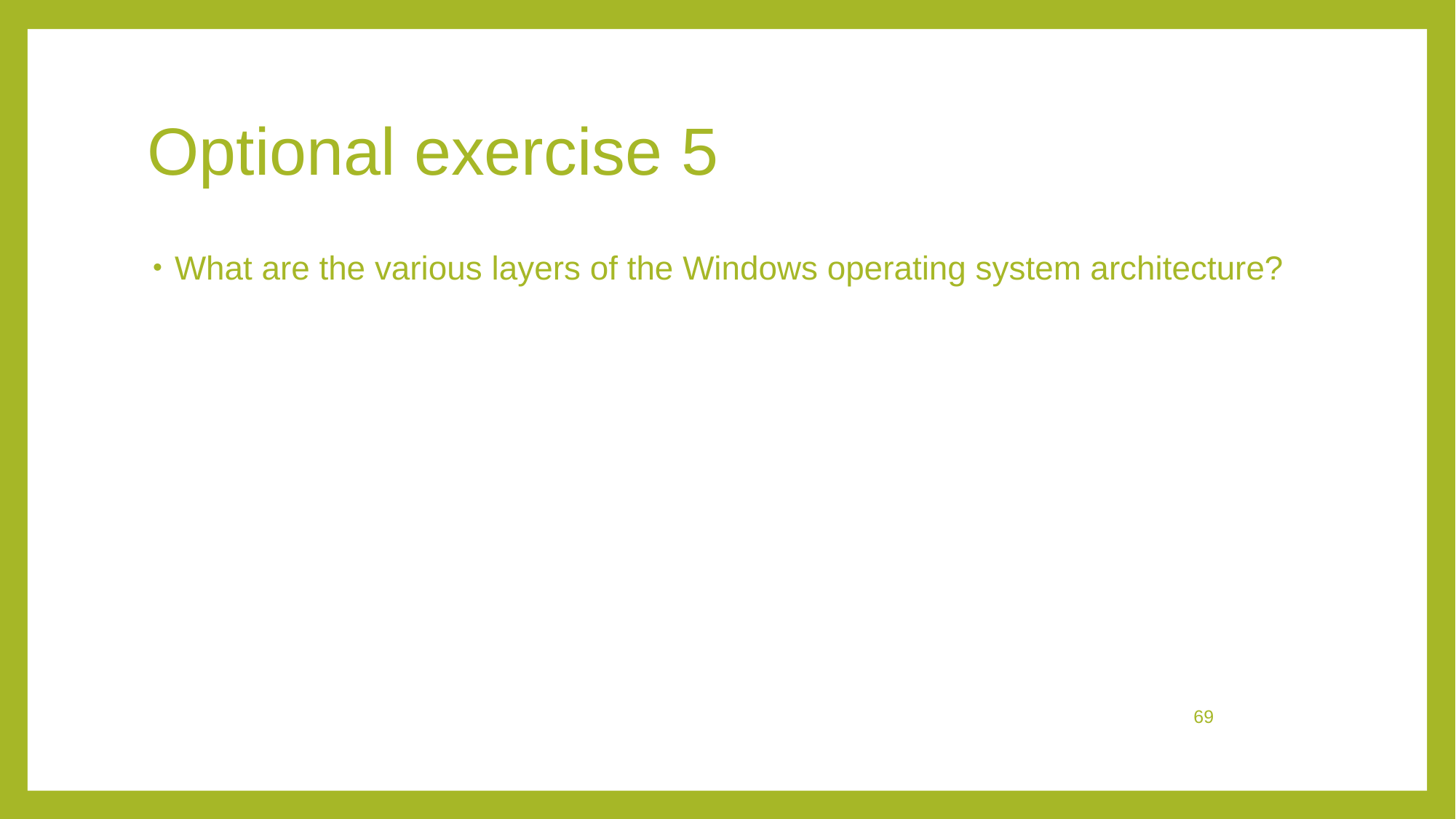

# Optional exercise 5
What are the various layers of the Windows operating system architecture?

69